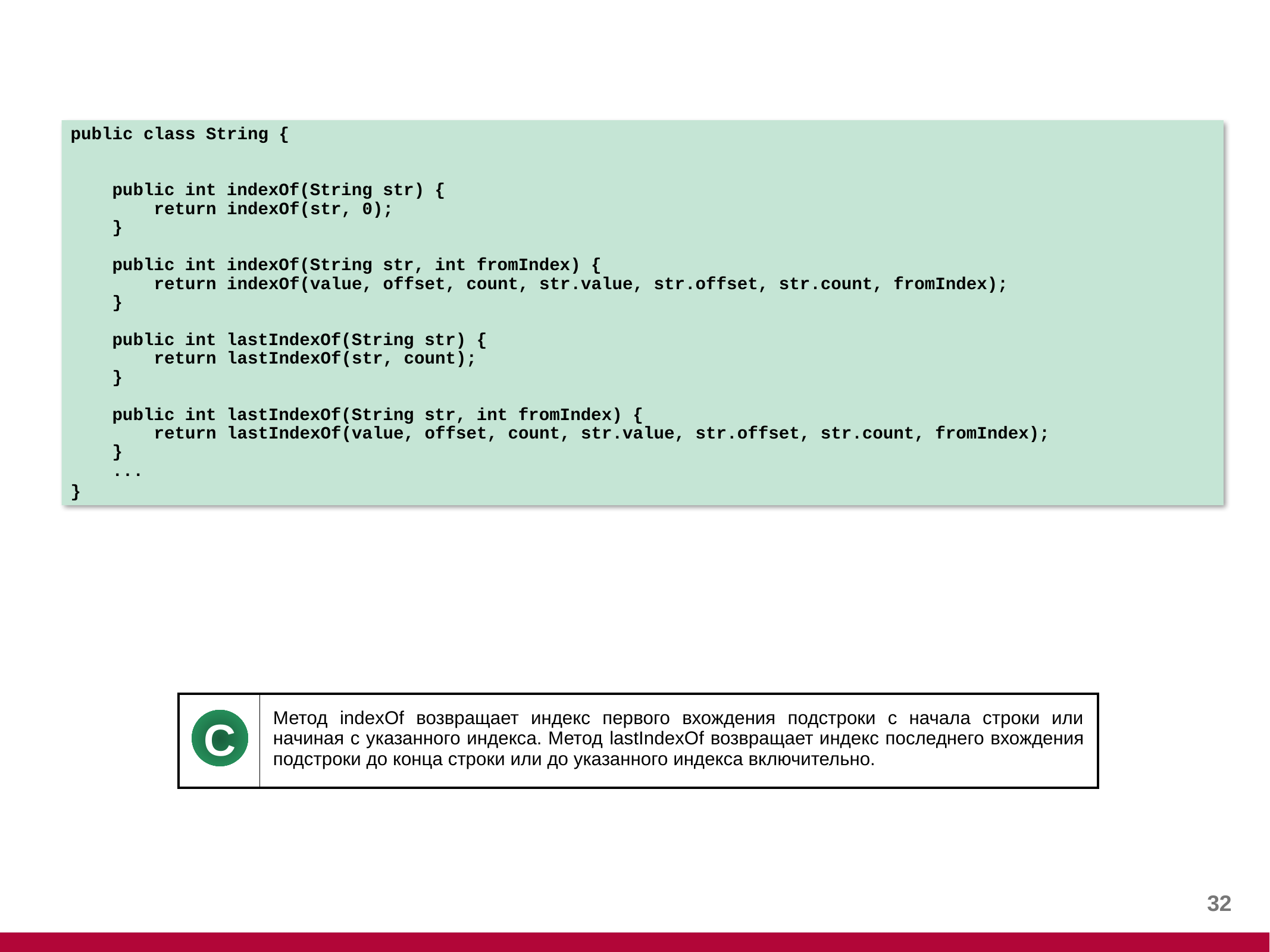

#
public class String {

    public int indexOf(String str) {
        return indexOf(str, 0);
    }

    public int indexOf(String str, int fromIndex) {
        return indexOf(value, offset, count, str.value, str.offset, str.count, fromIndex);
    }

    public int lastIndexOf(String str) {
        return lastIndexOf(str, count);
    }

    public int lastIndexOf(String str, int fromIndex) {
        return lastIndexOf(value, offset, count, str.value, str.offset, str.count, fromIndex);
    }
    ...
}
|  | Метод indexOf возвращает индекс первого вхождения подстроки с начала строки или начиная с указанного индекса. Метод lastIndexOf возвращает индекс последнего вхождения подстроки до конца строки или до указанного индекса включительно. |
| --- | --- |
C
32